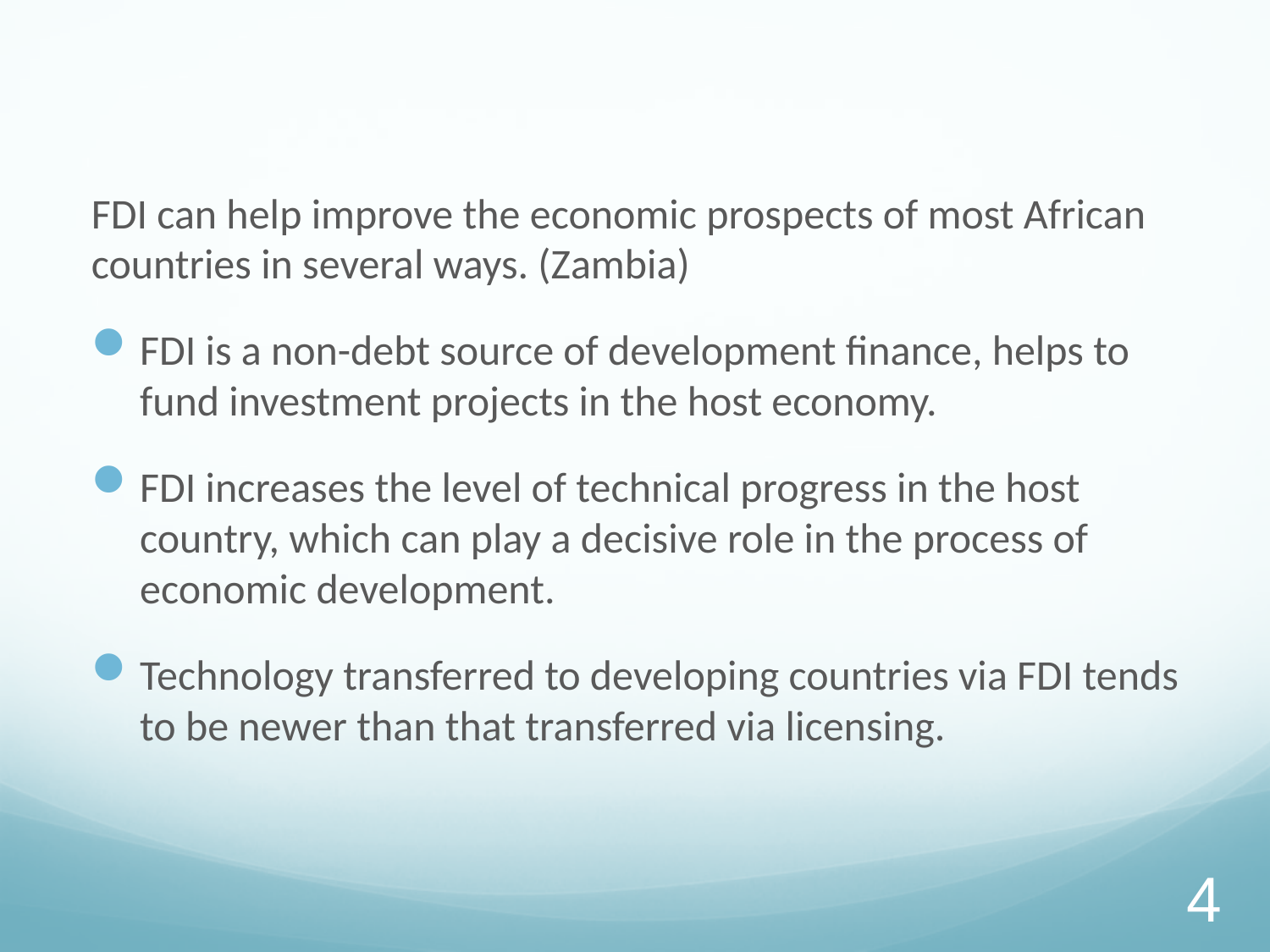

FDI can help improve the economic prospects of most African countries in several ways. (Zambia)
FDI is a non-debt source of development finance, helps to fund investment projects in the host economy.
FDI increases the level of technical progress in the host country, which can play a decisive role in the process of economic development.
Technology transferred to developing countries via FDI tends to be newer than that transferred via licensing.
4